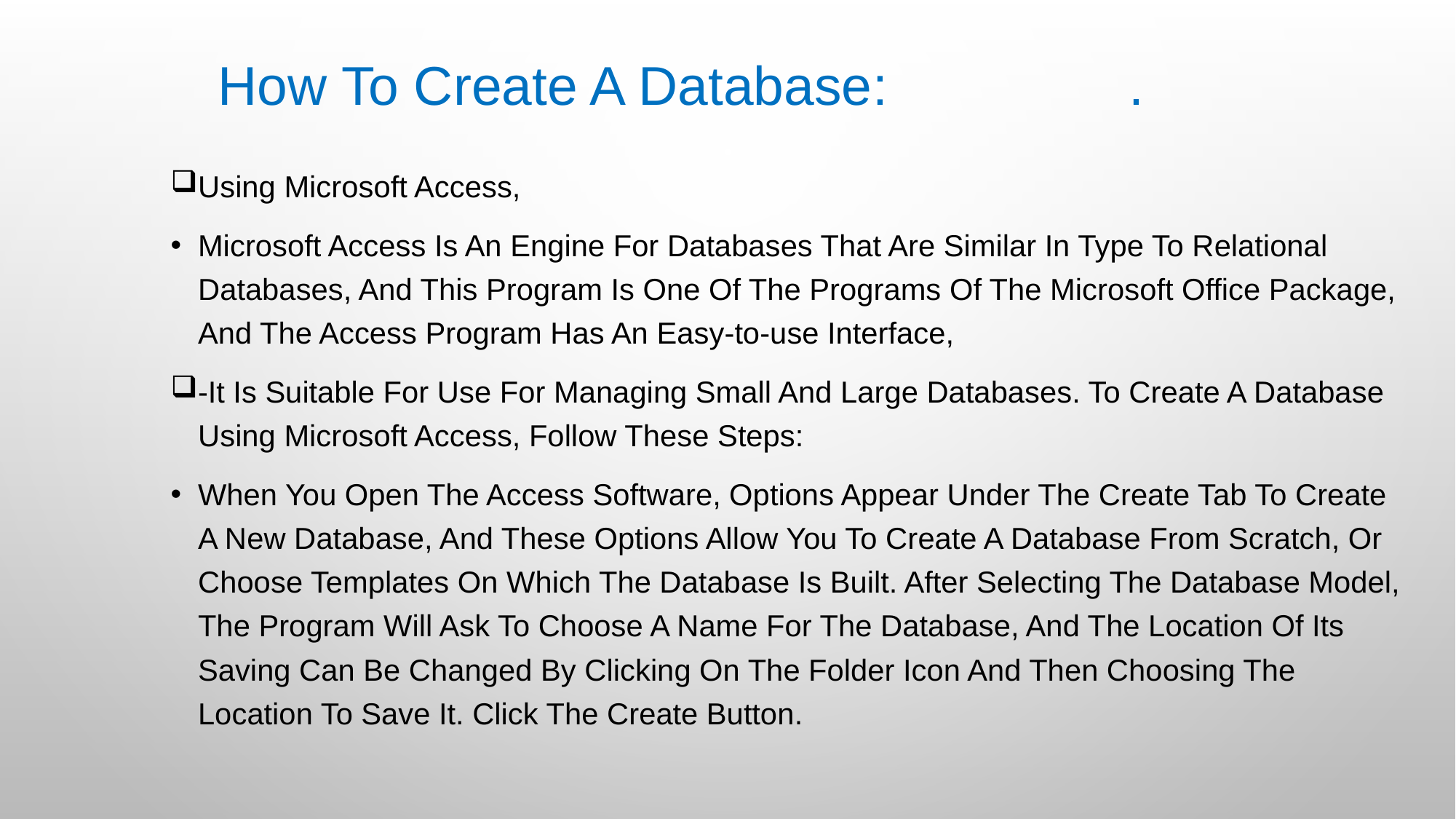

# How To Create A Database:                .
Using Microsoft Access,
Microsoft Access Is An Engine For Databases That Are Similar In Type To Relational Databases, And This Program Is One Of The Programs Of The Microsoft Office Package, And The Access Program Has An Easy-to-use Interface,
-It Is Suitable For Use For Managing Small And Large Databases. To Create A Database Using Microsoft Access, Follow These Steps:
When You Open The Access Software, Options Appear Under The Create Tab To Create A New Database, And These Options Allow You To Create A Database From Scratch, Or Choose Templates On Which The Database Is Built. After Selecting The Database Model, The Program Will Ask To Choose A Name For The Database, And The Location Of Its Saving Can Be Changed By Clicking On The Folder Icon And Then Choosing The Location To Save It. Click The Create Button.